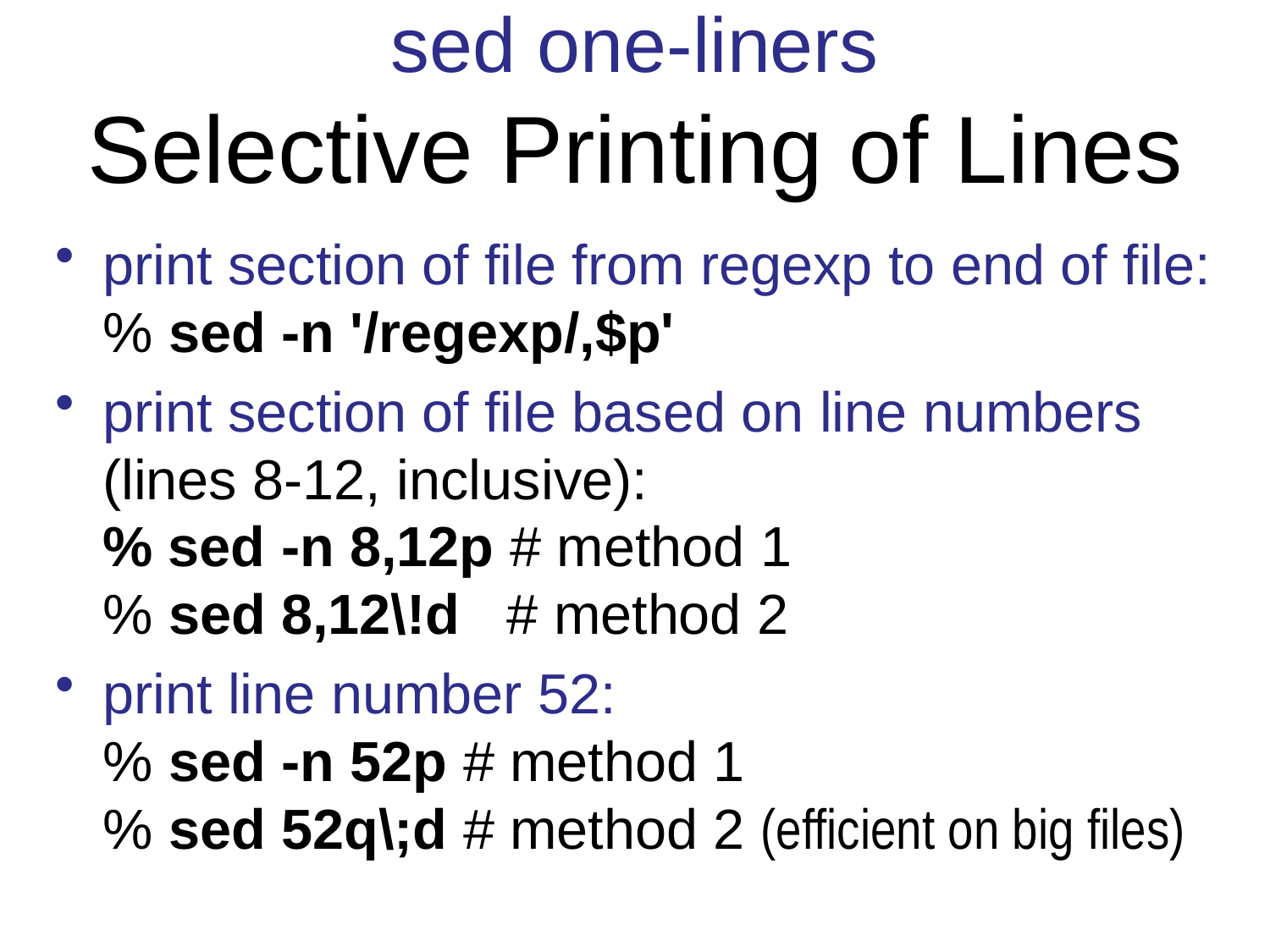

sed one-liners
Selective Printing of Lines
print section of file from regexp to end of file:
	% sed -n '/regexp/,$p'
print section of file based on line numbers (lines 8-12, inclusive):
	% sed -n 8,12p # method 1
	% sed 8,12\!d   # method 2
print line number 52:
	% sed -n 52p # method 1
	% sed 52q\;d # method 2 (efficient on big files)